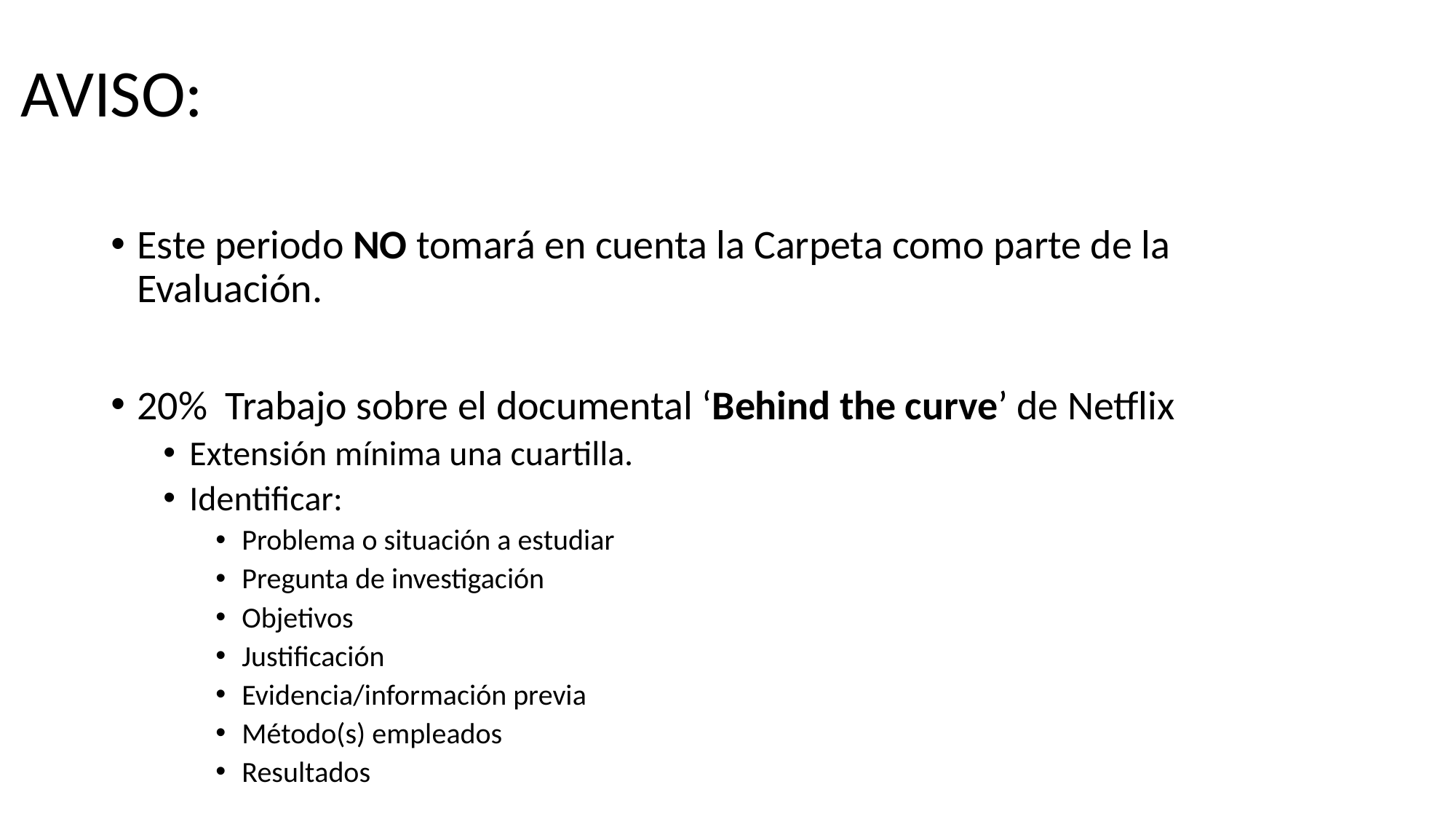

# AVISO:
Este periodo NO tomará en cuenta la Carpeta como parte de la Evaluación.

20%  Trabajo sobre el documental ‘Behind the curve’ de Netflix
Extensión mínima una cuartilla.
Identificar:
Problema o situación a estudiar
Pregunta de investigación
Objetivos
Justificación
Evidencia/información previa
Método(s) empleados
Resultados